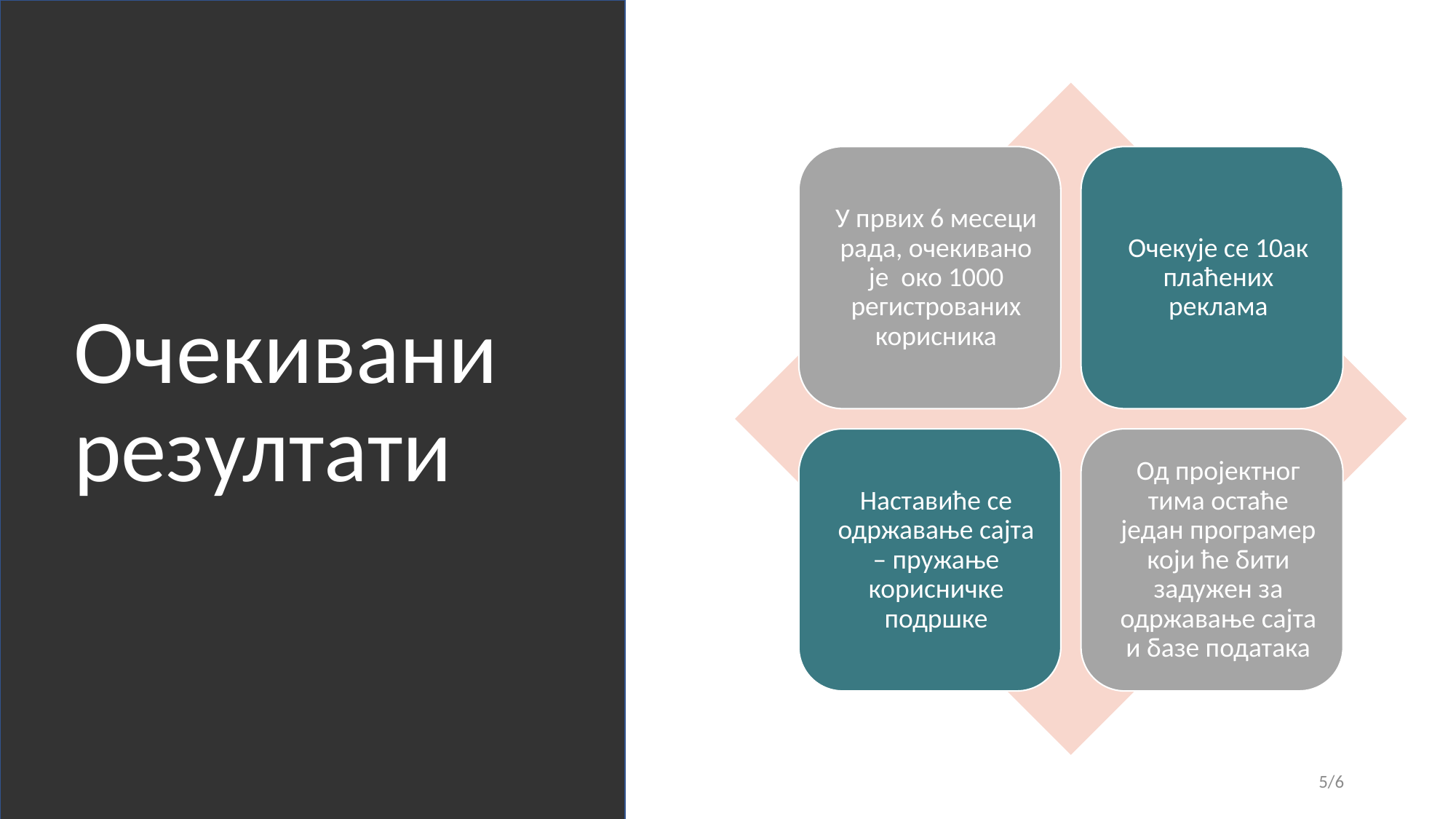

# Очекивани резултати
У првих 6 месеци рада, очекивано је  око 1000 регистрованих корисника
Очекује се 10ак плаћених реклама
Наставиће се одржавање сајта – пружање корисничке подршке
Од пројектног тима остаће један програмер који ће бити задужен за одржавање сајта и базе података
5/6